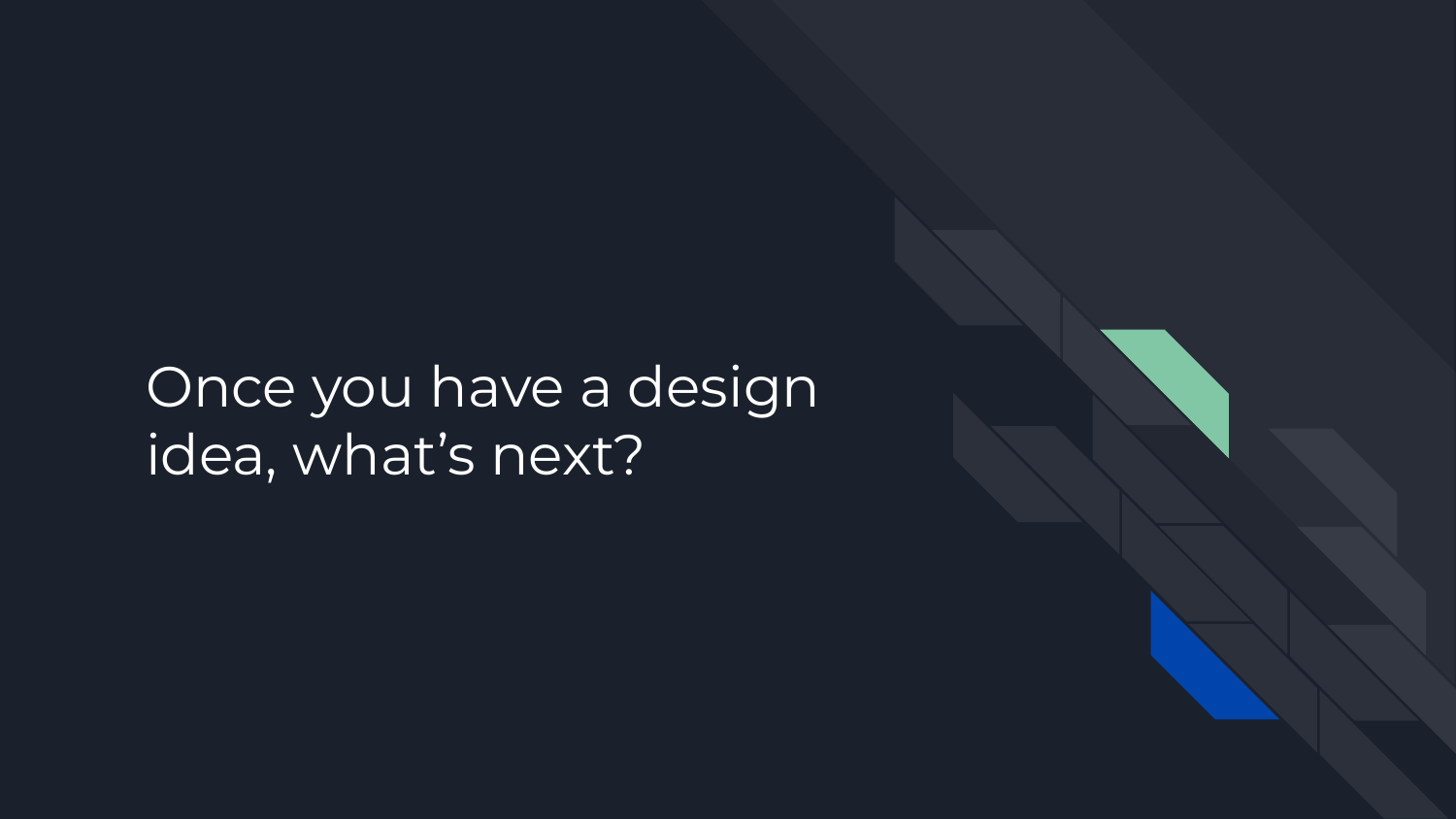

# Once you have a design idea, what’s next?